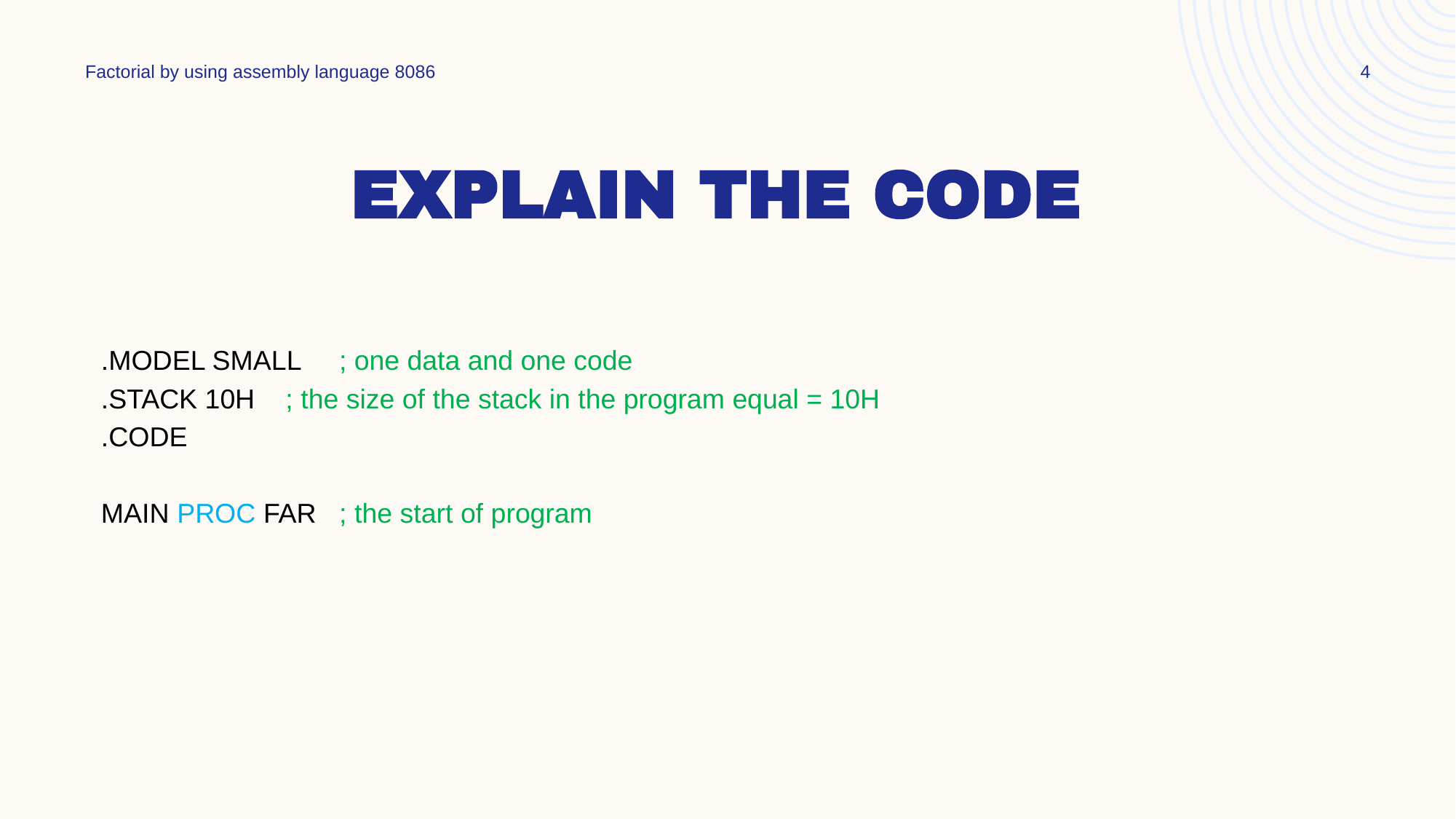

Factorial by using assembly language 8086
4
# Explain the code
.MODEL SMALL     ; one data and one code
.STACK 10H    ; the size of the stack in the program equal = 10H
.CODE

MAIN PROC FAR   ; the start of program